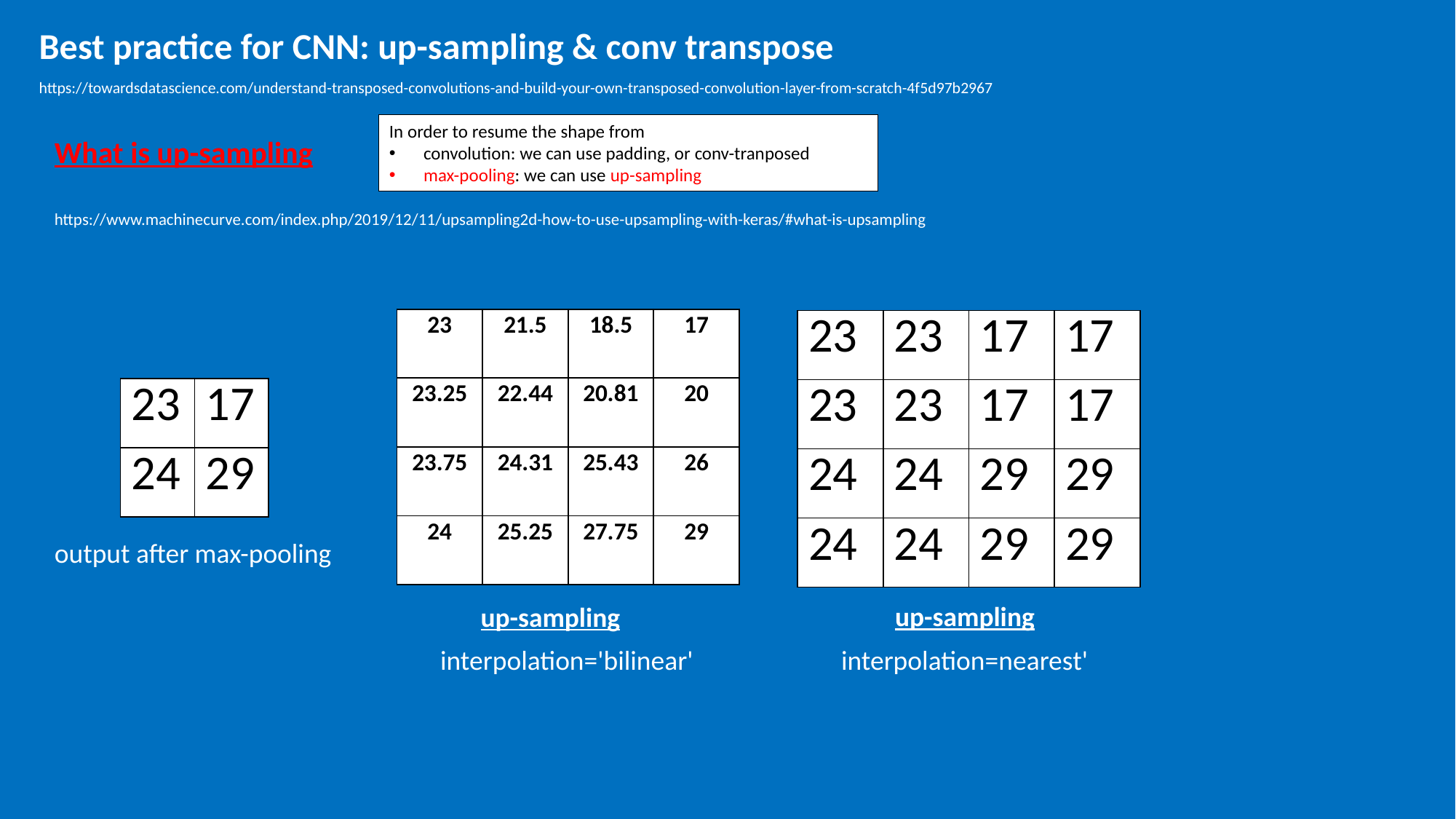

Best practice for CNN: up-sampling & conv transpose
https://towardsdatascience.com/understand-transposed-convolutions-and-build-your-own-transposed-convolution-layer-from-scratch-4f5d97b2967
In order to resume the shape from
convolution: we can use padding, or conv-tranposed
max-pooling: we can use up-sampling
What is up-sampling
https://www.machinecurve.com/index.php/2019/12/11/upsampling2d-how-to-use-upsampling-with-keras/#what-is-upsampling
| 23 | 21.5 | 18.5 | 17 |
| --- | --- | --- | --- |
| 23.25 | 22.44 | 20.81 | 20 |
| 23.75 | 24.31 | 25.43 | 26 |
| 24 | 25.25 | 27.75 | 29 |
| 23 | 23 | 17 | 17 |
| --- | --- | --- | --- |
| 23 | 23 | 17 | 17 |
| 24 | 24 | 29 | 29 |
| 24 | 24 | 29 | 29 |
| 23 | 17 |
| --- | --- |
| 24 | 29 |
output after max-pooling
up-sampling
up-sampling
interpolation='bilinear'
interpolation=nearest'